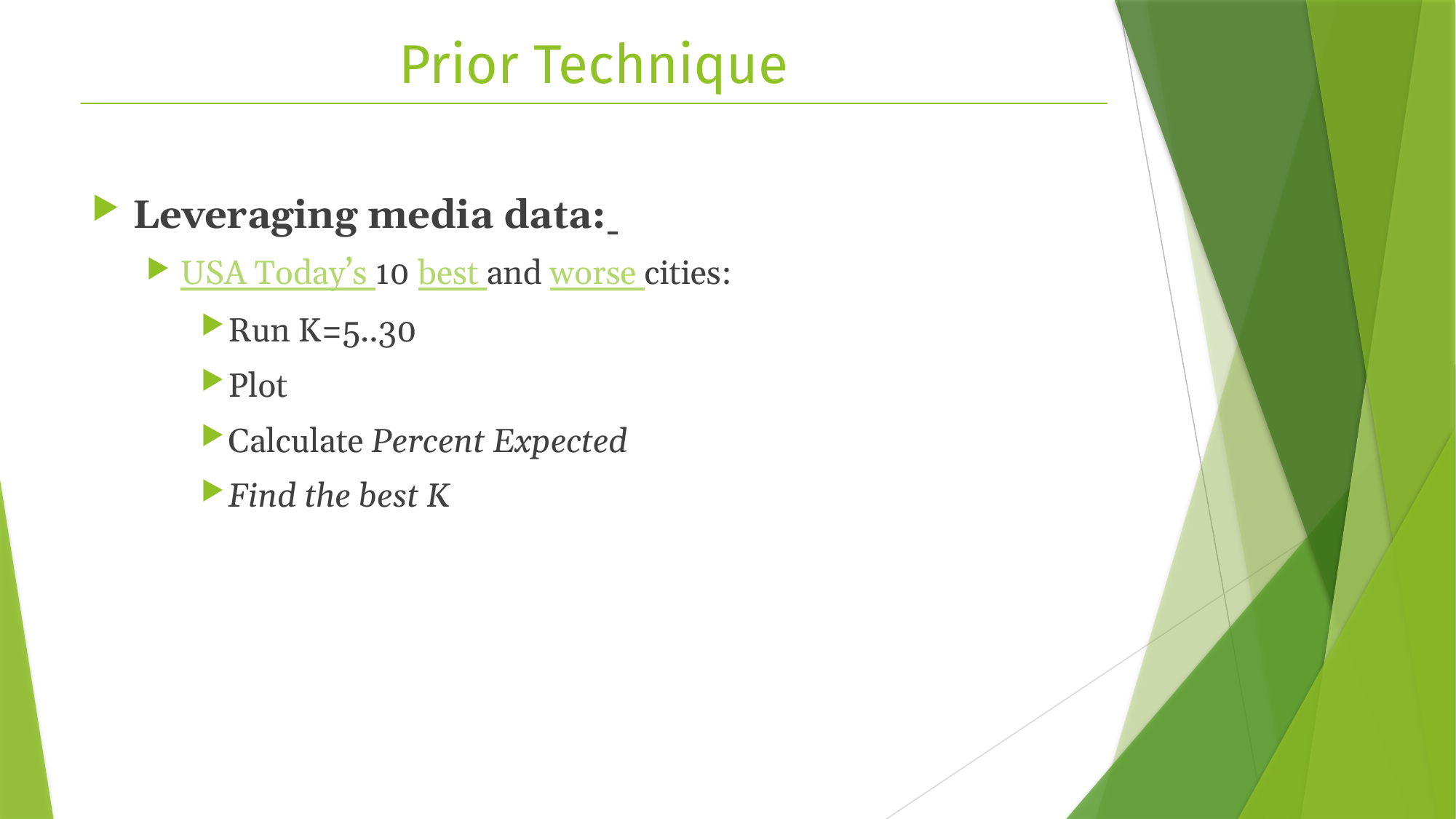

Prior Technique
Leveraging media data:
USA Today’s 10 best and worse cities:
Run K=5..30
Plot
Calculate Percent Expected
Find the best K